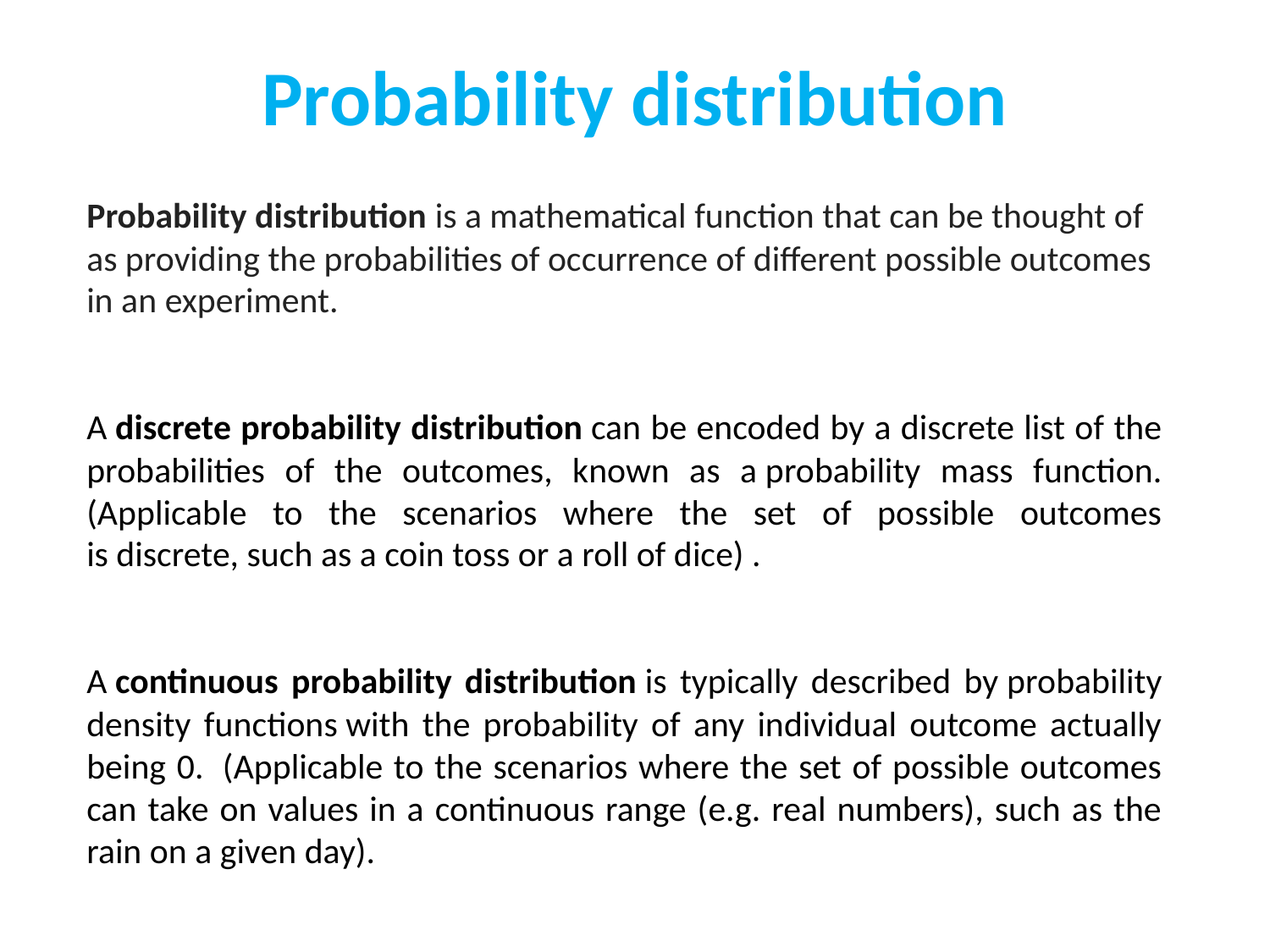

Probability distribution

Probability distribution is a mathematical function that can be thought of as providing the probabilities of occurrence of different possible outcomes in an experiment.

A discrete probability distribution can be encoded by a discrete list of the probabilities of the outcomes, known as a probability mass function. (Applicable to the scenarios where the set of possible outcomes is discrete, such as a coin toss or a roll of dice) .

A continuous probability distribution is typically described by probability density functions with the probability of any individual outcome actually being 0.  (Applicable to the scenarios where the set of possible outcomes can take on values in a continuous range (e.g. real numbers), such as the rain on a given day).